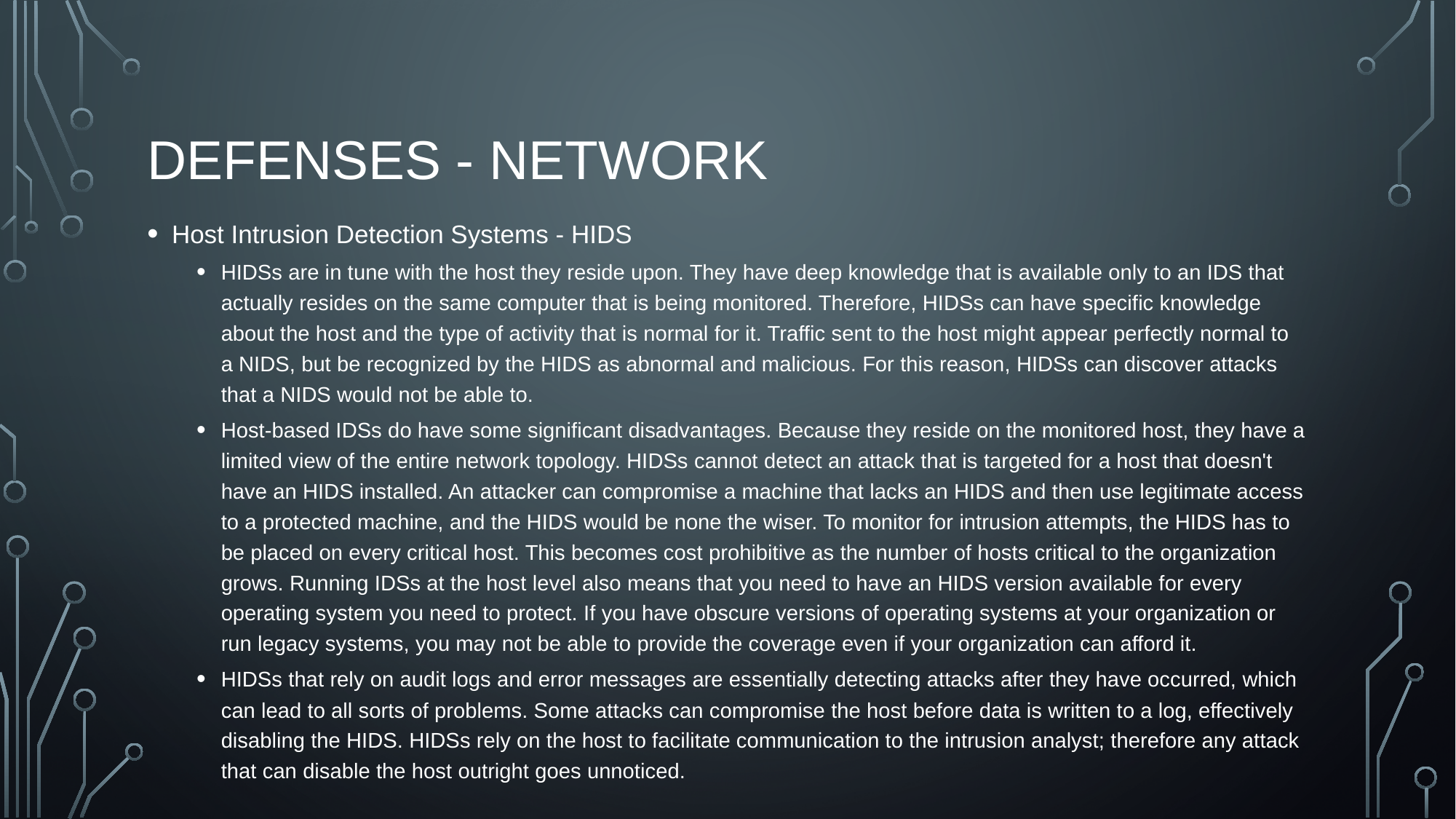

# Defenses - Network
Host Intrusion Detection Systems - HIDS
HIDSs are in tune with the host they reside upon. They have deep knowledge that is available only to an IDS that actually resides on the same computer that is being monitored. Therefore, HIDSs can have specific knowledge about the host and the type of activity that is normal for it. Traffic sent to the host might appear perfectly normal to a NIDS, but be recognized by the HIDS as abnormal and malicious. For this reason, HIDSs can discover attacks that a NIDS would not be able to.
Host-based IDSs do have some significant disadvantages. Because they reside on the monitored host, they have a limited view of the entire network topology. HIDSs cannot detect an attack that is targeted for a host that doesn't have an HIDS installed. An attacker can compromise a machine that lacks an HIDS and then use legitimate access to a protected machine, and the HIDS would be none the wiser. To monitor for intrusion attempts, the HIDS has to be placed on every critical host. This becomes cost prohibitive as the number of hosts critical to the organization grows. Running IDSs at the host level also means that you need to have an HIDS version available for every operating system you need to protect. If you have obscure versions of operating systems at your organization or run legacy systems, you may not be able to provide the coverage even if your organization can afford it.
HIDSs that rely on audit logs and error messages are essentially detecting attacks after they have occurred, which can lead to all sorts of problems. Some attacks can compromise the host before data is written to a log, effectively disabling the HIDS. HIDSs rely on the host to facilitate communication to the intrusion analyst; therefore any attack that can disable the host outright goes unnoticed.